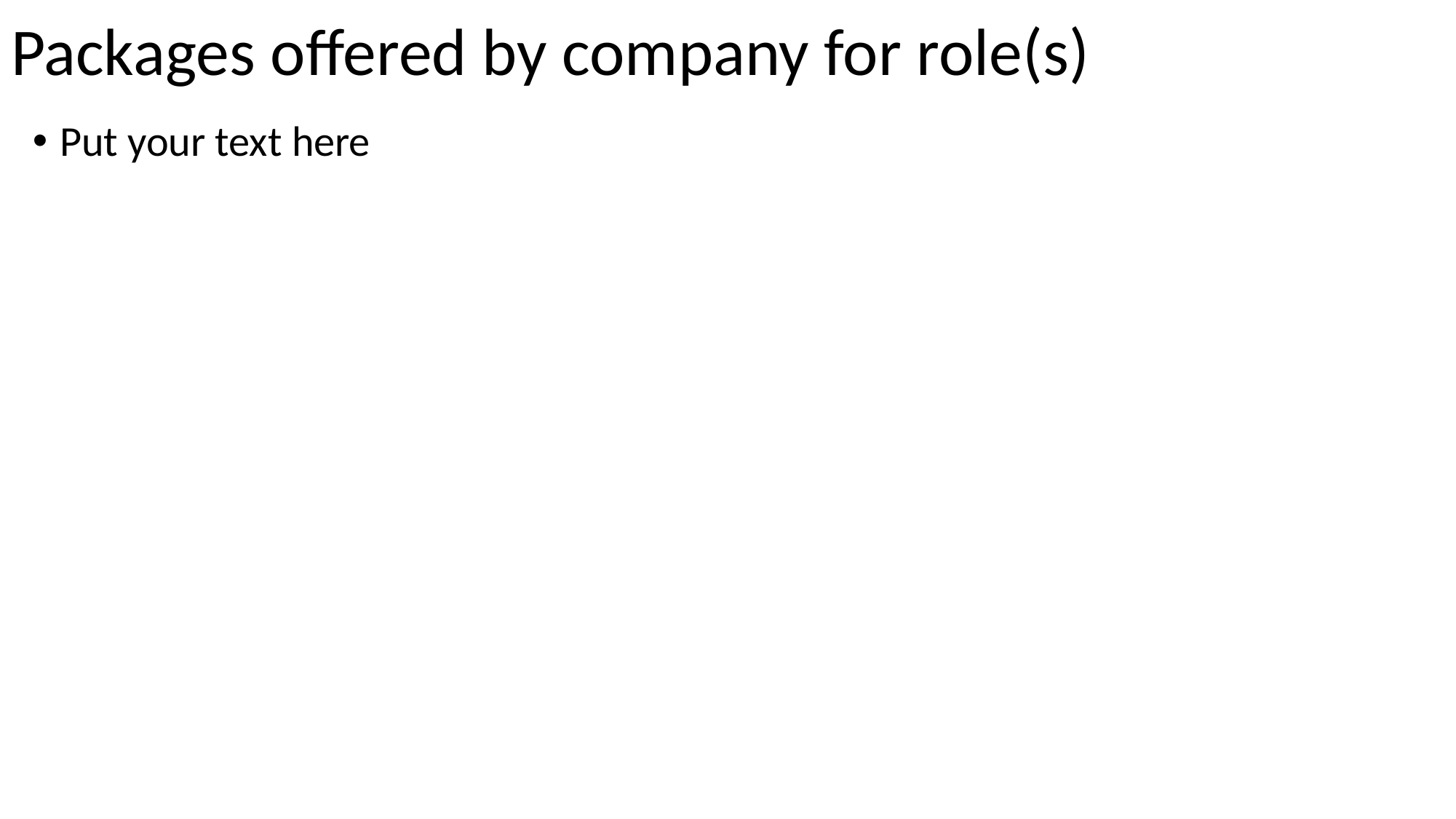

# Packages offered by company for role(s)
Put your text here